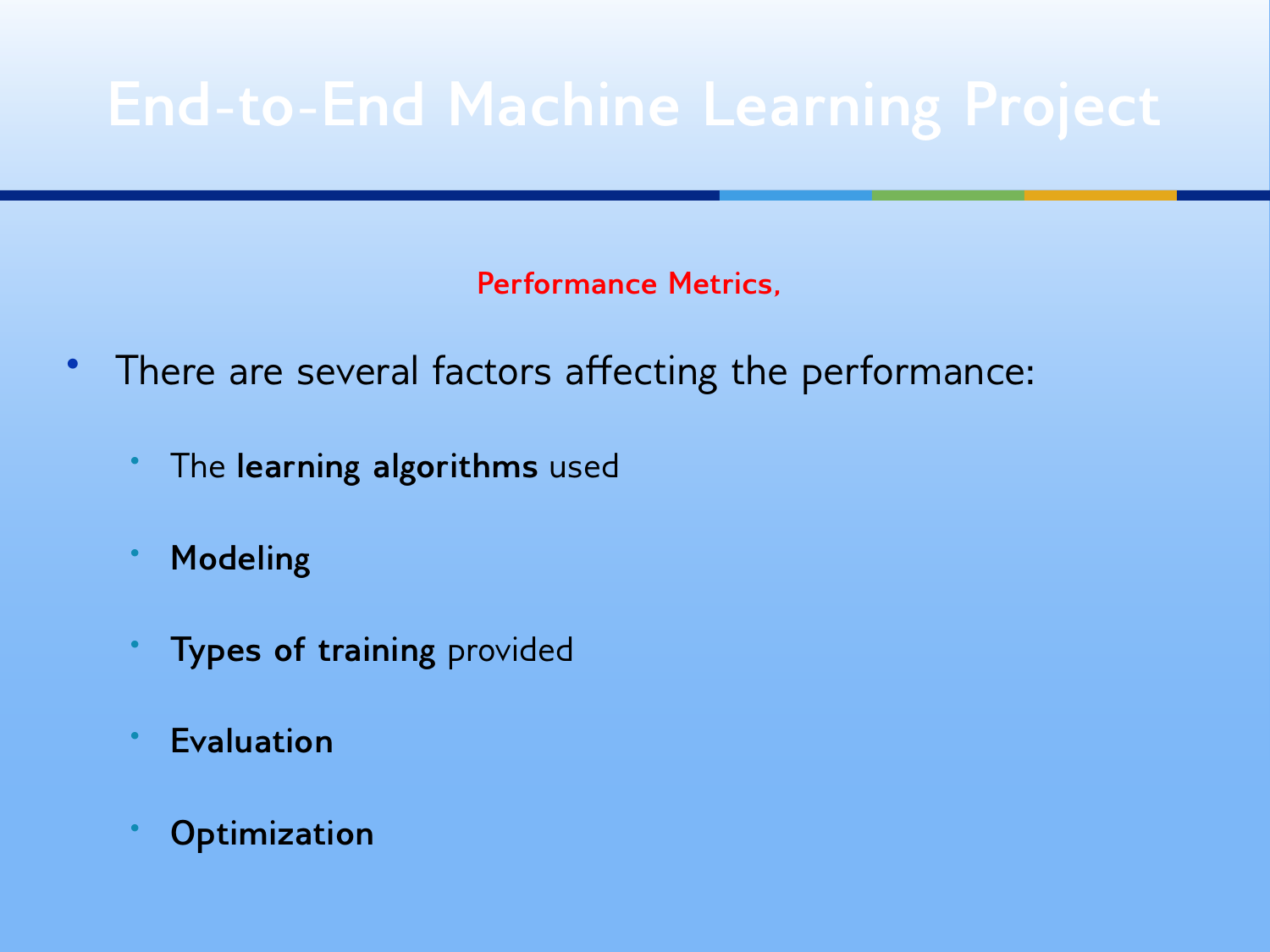

End-to-End Machine Learning Project
Performance Metrics,
There are several factors affecting the performance:
The learning algorithms used
Modeling
Types of training provided
Evaluation
Optimization